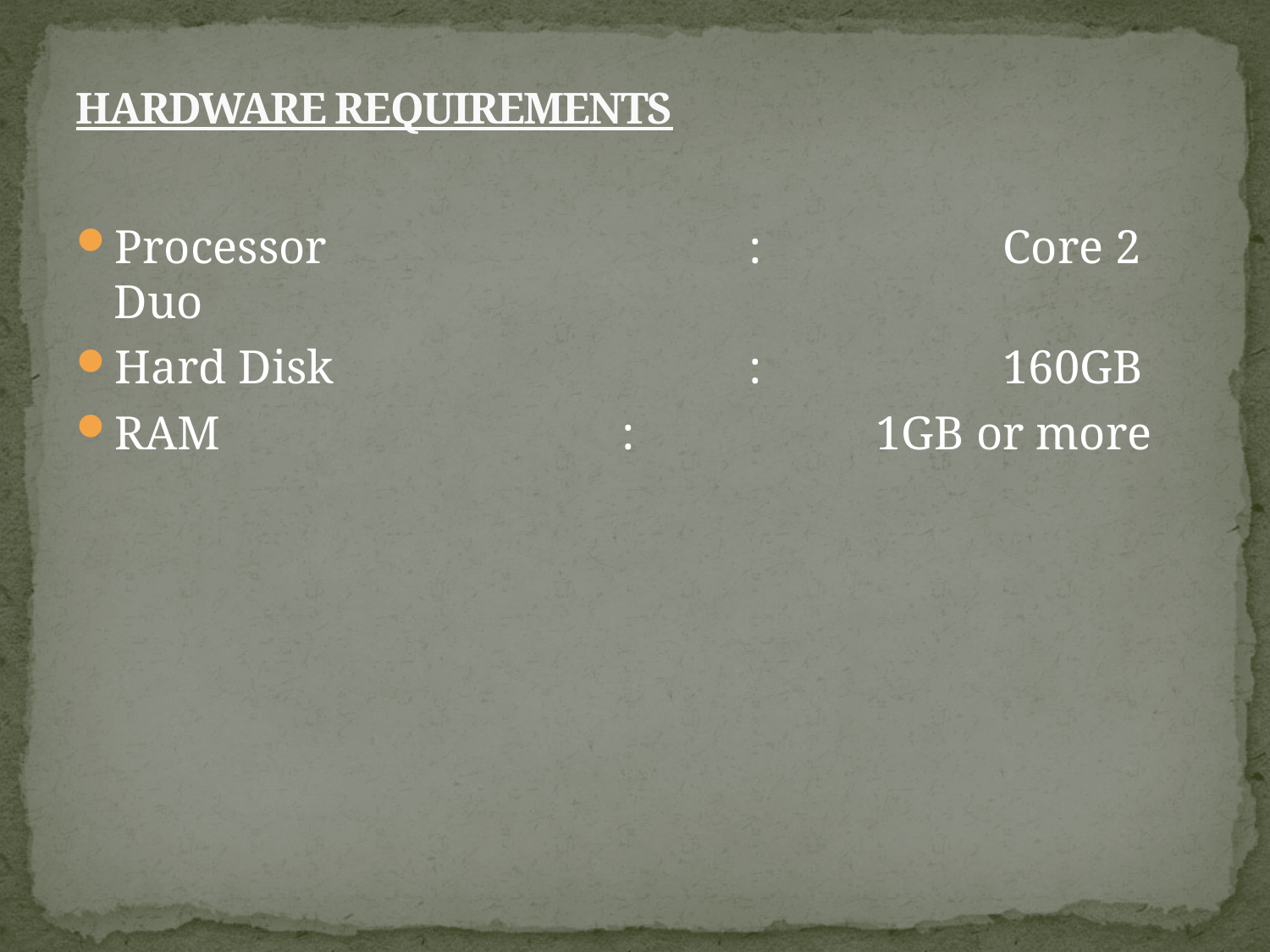

# HARDWARE REQUIREMENTS
Processor				:		Core 2 Duo
Hard Disk				:		160GB
RAM				:		1GB or more